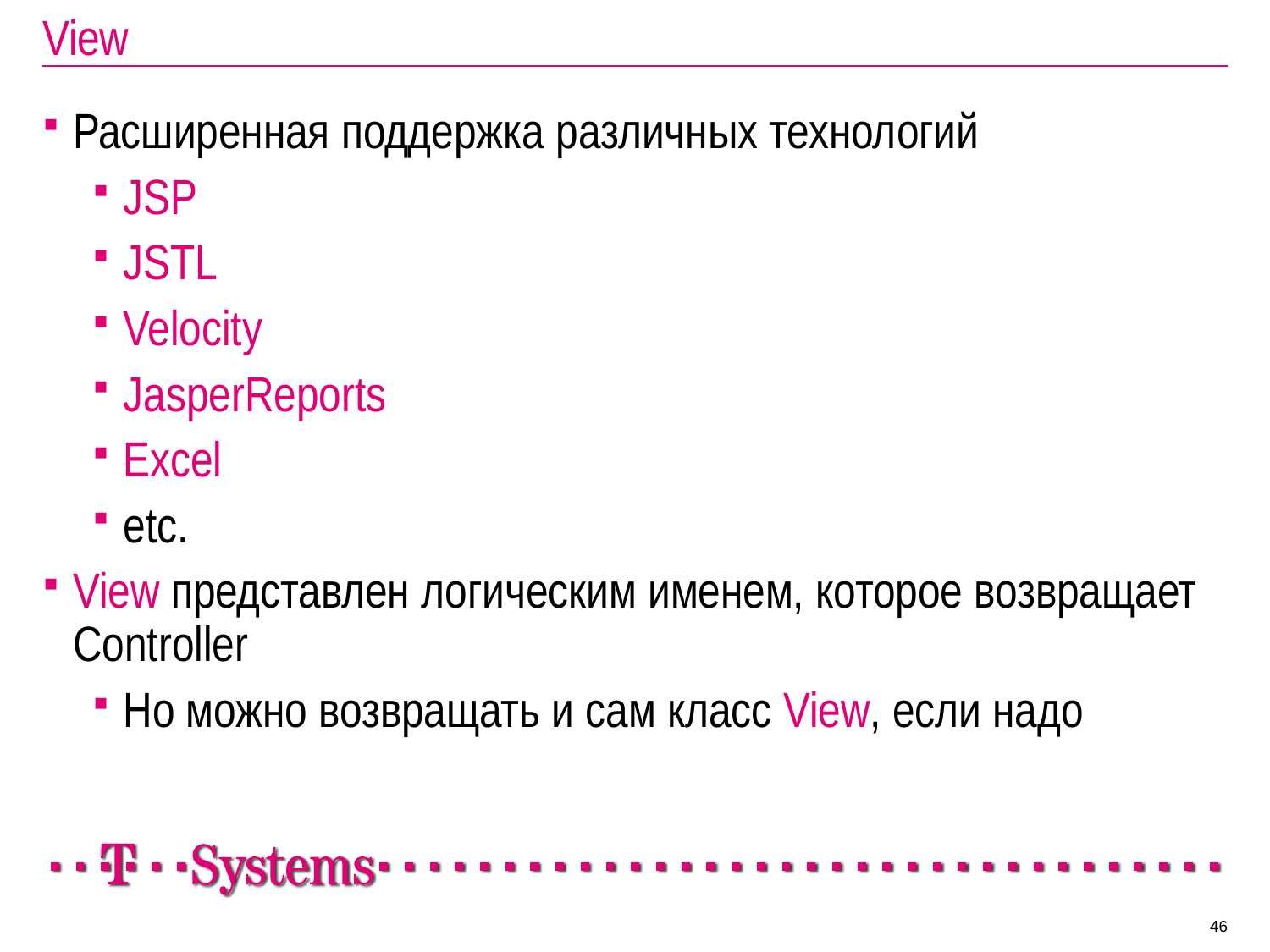

View
Расширенная поддержка различных технологий
JSP
JSTL
Velocity
JasperReports
Excel
etc.
View представлен логическим именем, которое возвращает Controller
Но можно возвращать и сам класс View, если надо
46